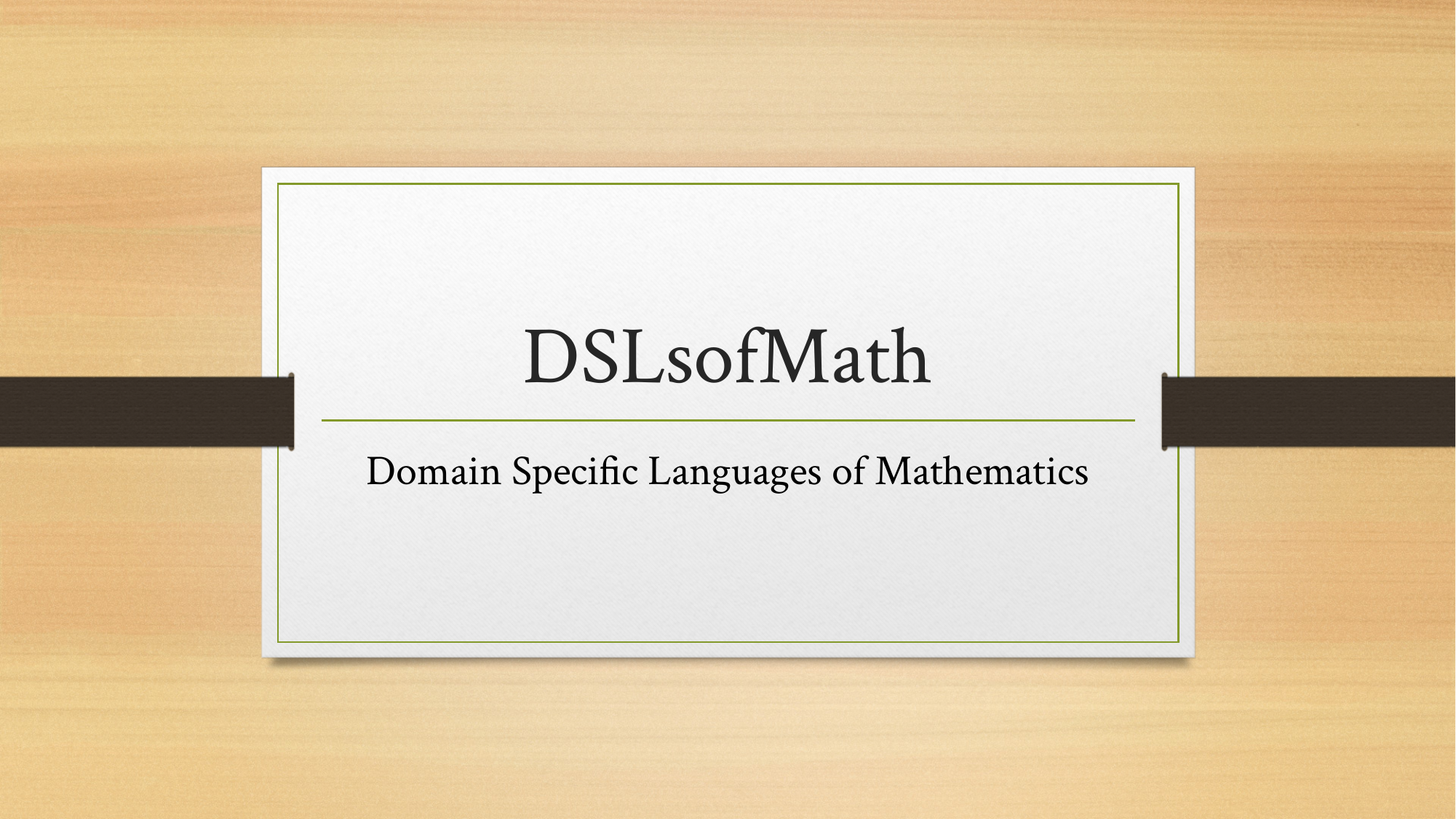

# DSLsofMath
Domain Specific Languages of Mathematics